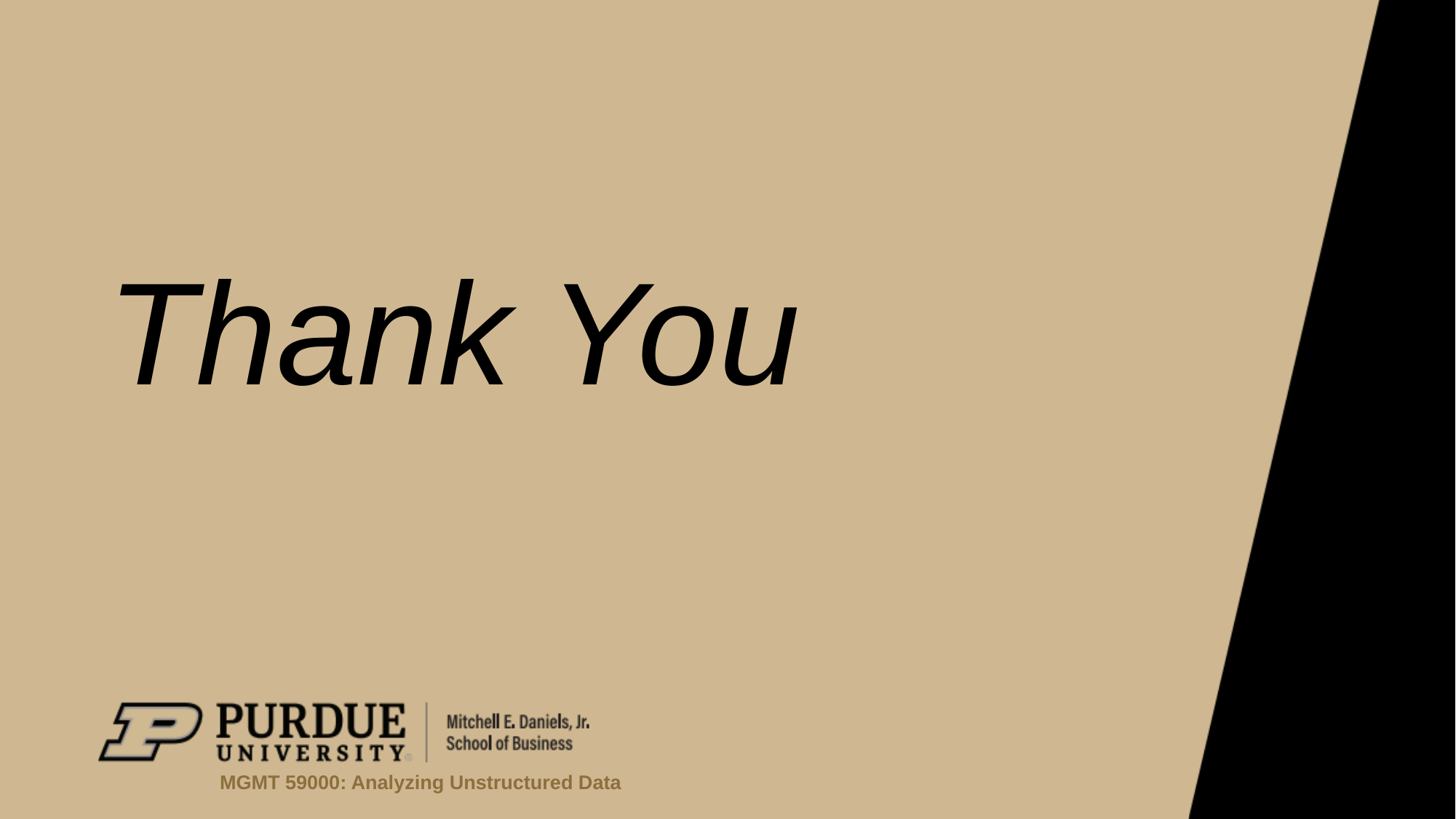

# Thank You
MGMT 59000: Analyzing Unstructured Data